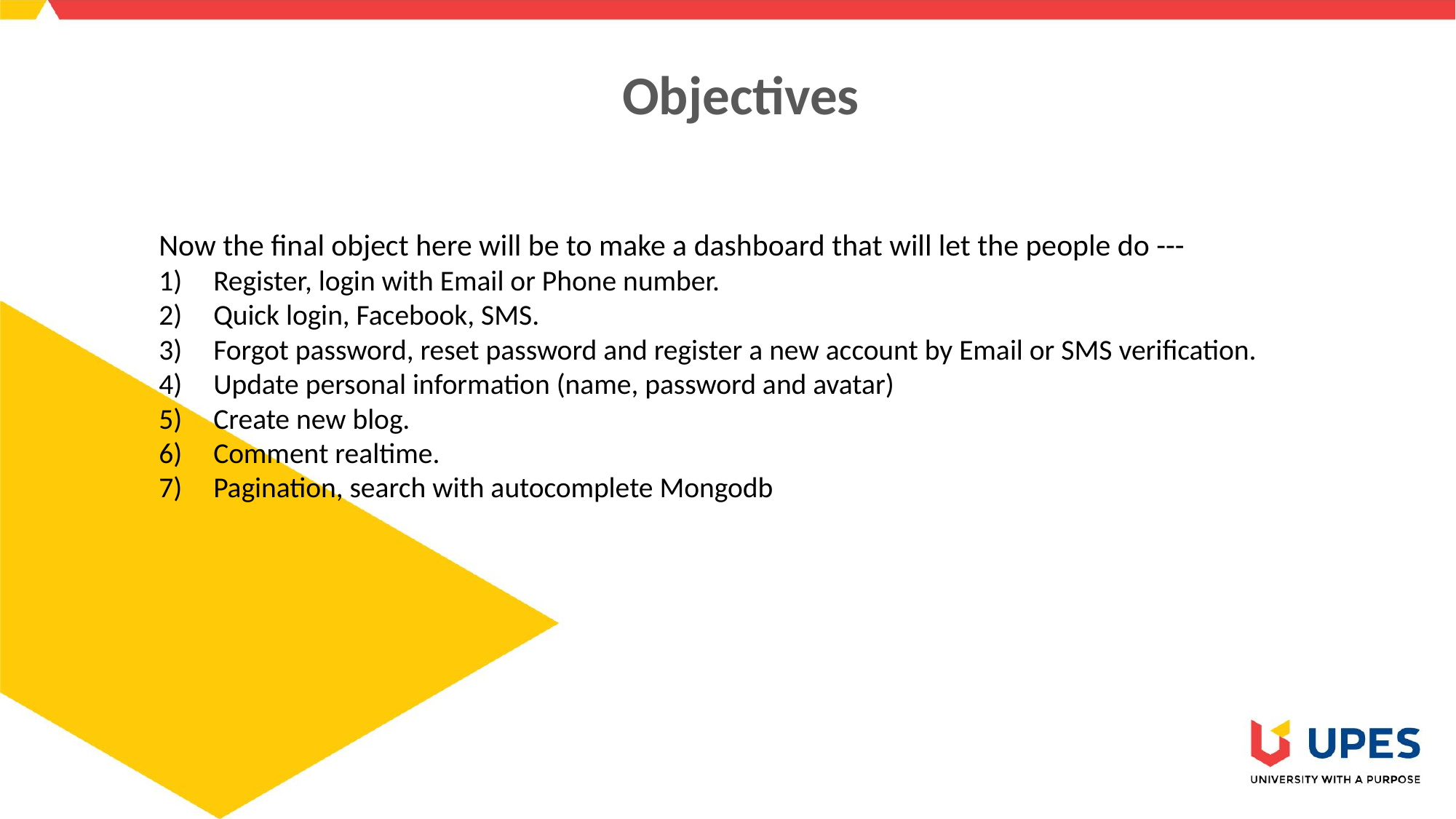

# Objectives
Now the final object here will be to make a dashboard that will let the people do ---
Register, login with Email or Phone number.
Quick login, Facebook, SMS.
Forgot password, reset password and register a new account by Email or SMS verification.
Update personal information (name, password and avatar)
Create new blog.
Comment realtime.
Pagination, search with autocomplete Mongodb